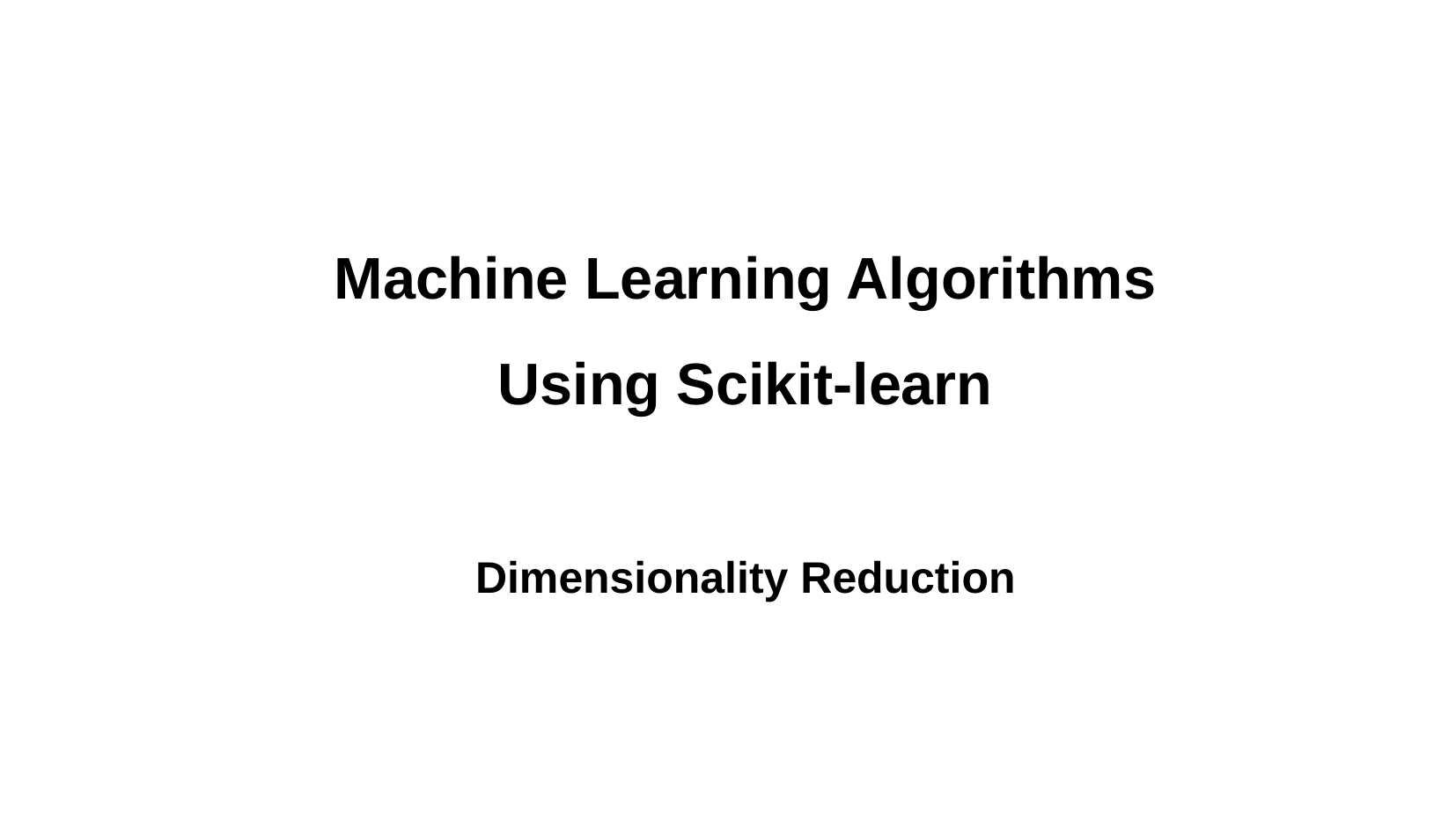

Machine Learning Algorithms Using Scikit-learn

Dimensionality Reduction